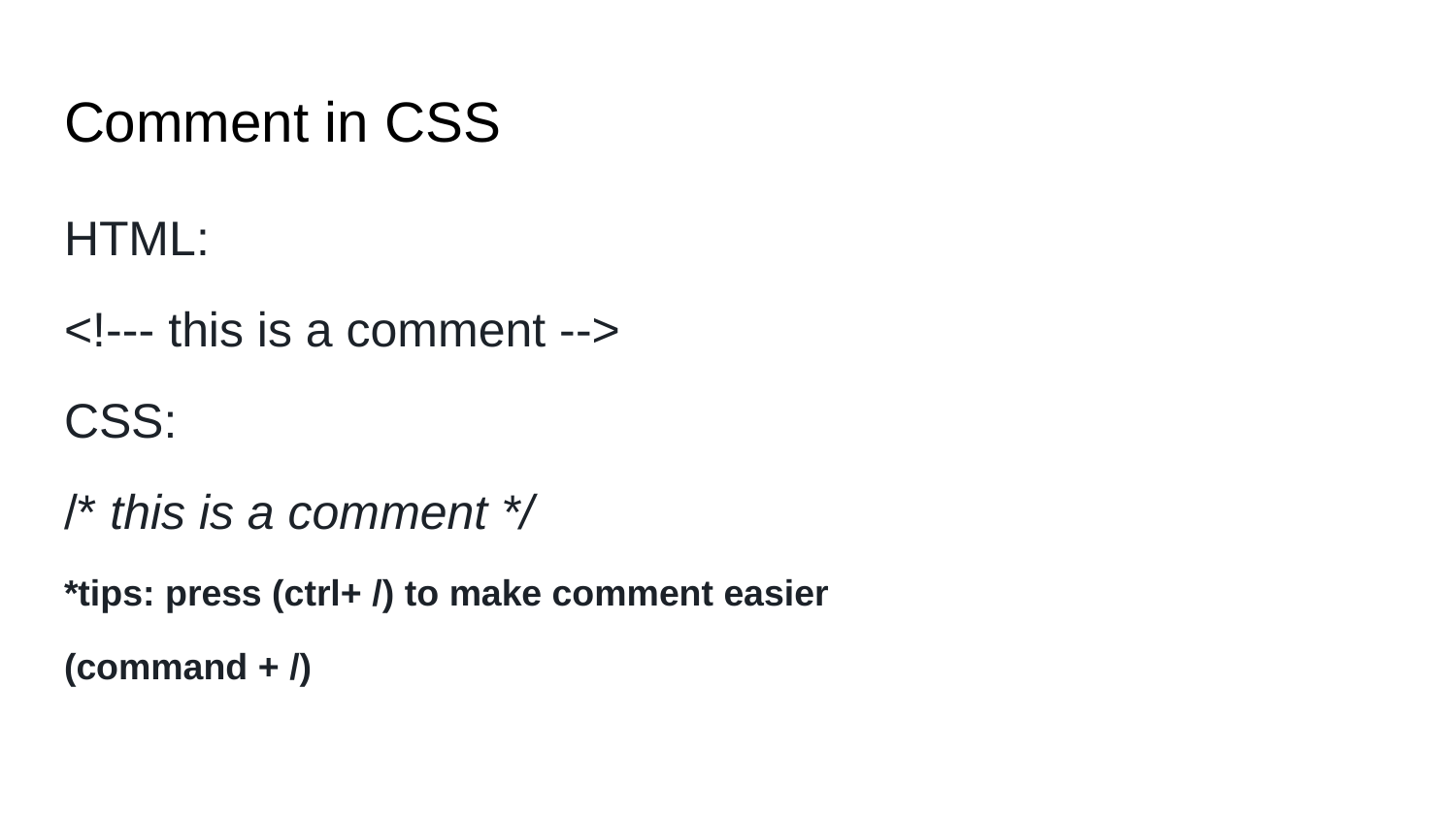

# Comment in CSS
HTML:
<!--- this is a comment -->
CSS:
/* this is a comment */
*tips: press (ctrl+ /) to make comment easier
(command + /)